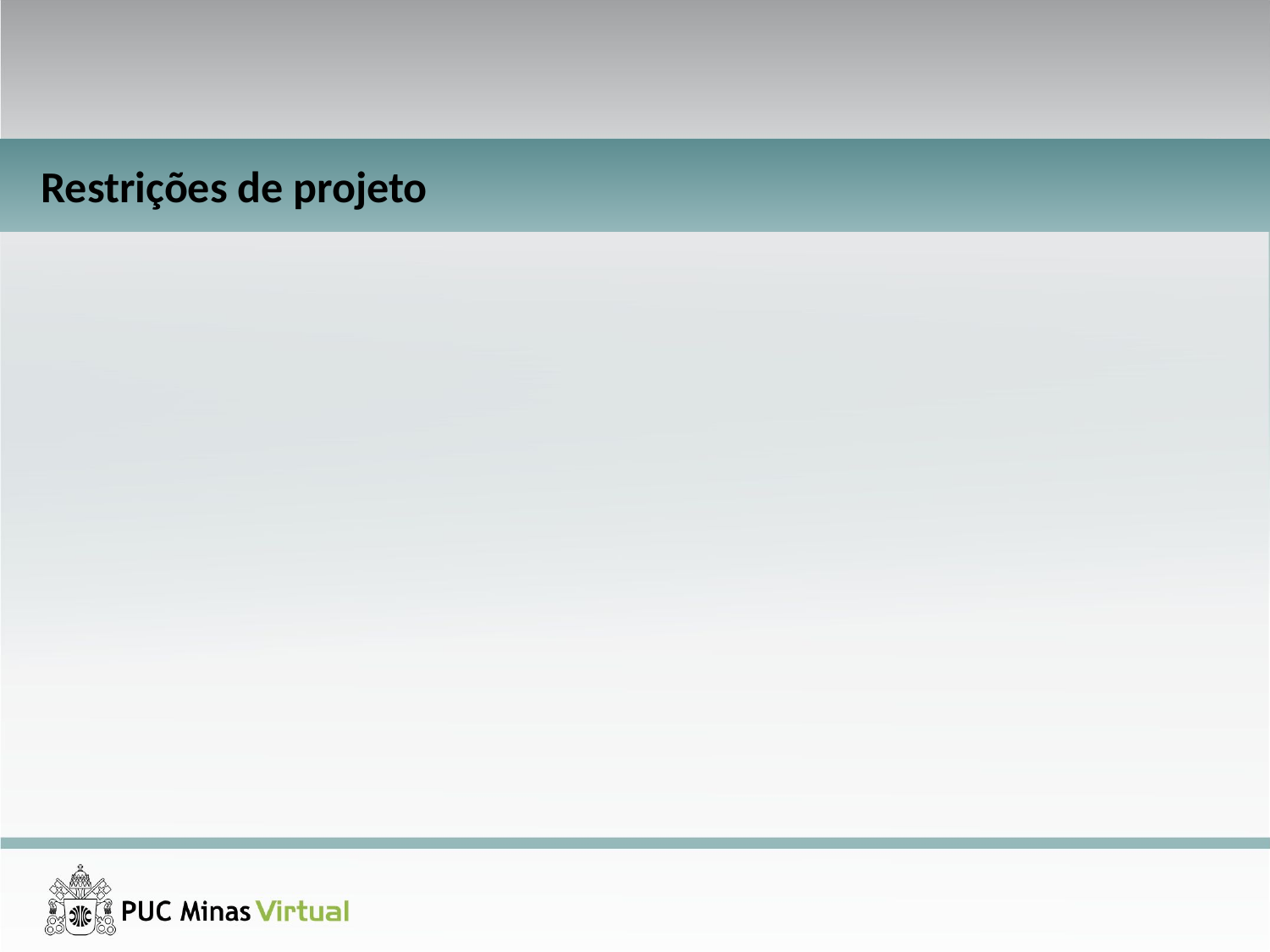

SISTEMA DE CONTROLE DE VENDAS E ESTOQUE PARA COMÉRCIO  DE PRODUTOS AGROPECUÁRIOS

Restrições de projeto
O sistema deve ser desenvolvido em JAVA.
O sistema deve utilizar a ferramenta swagger api para modelagem e documentação dos serviços JAX-RS.
O sistema deve abrir de forma responsiva em aparelhos menores, como celular e tablet.
O sistema deve ser modular para facilitar a implantação.
Duração: 0’30”